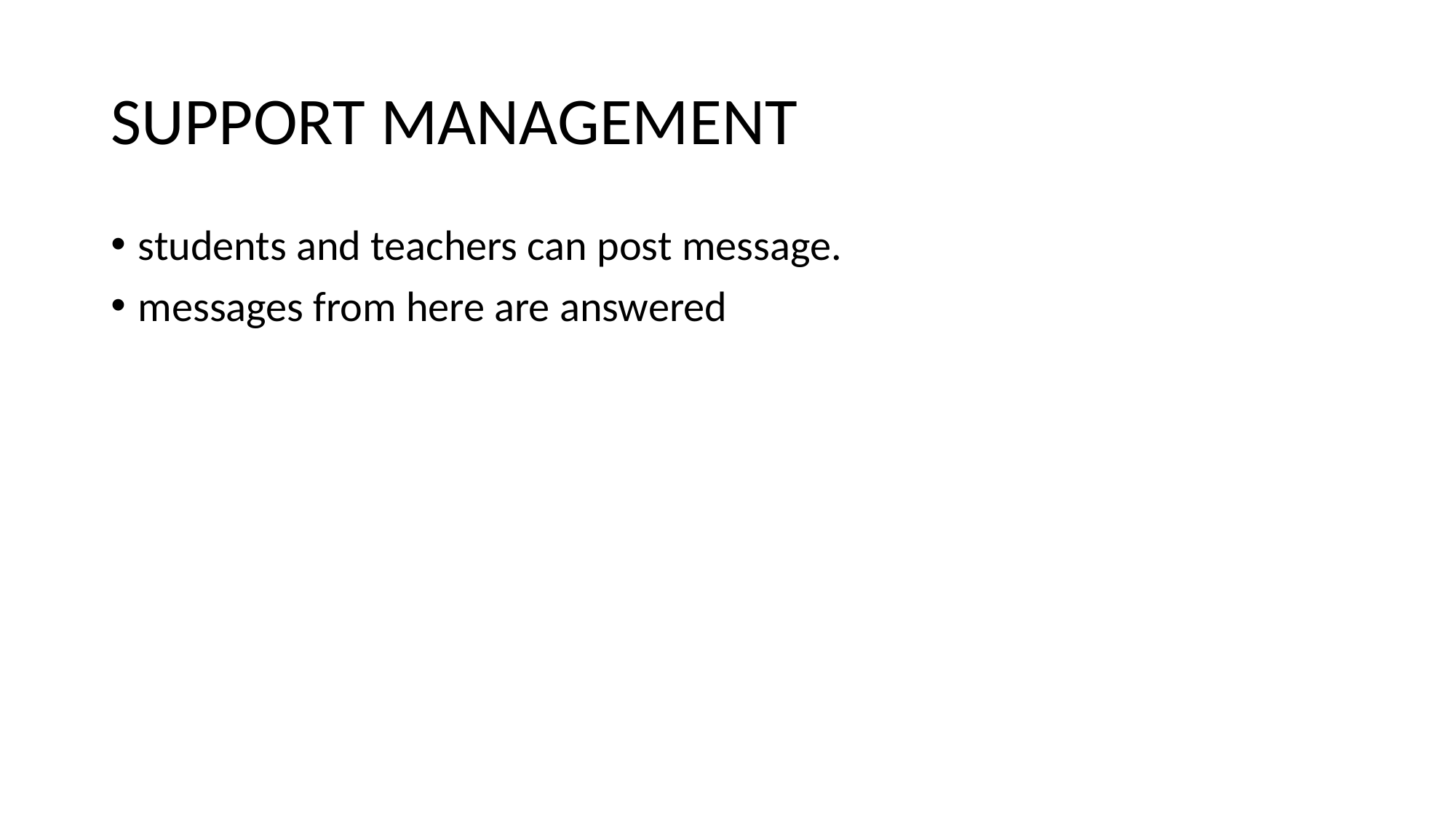

# SUPPORT MANAGEMENT
students and teachers can post message.
messages from here are answered